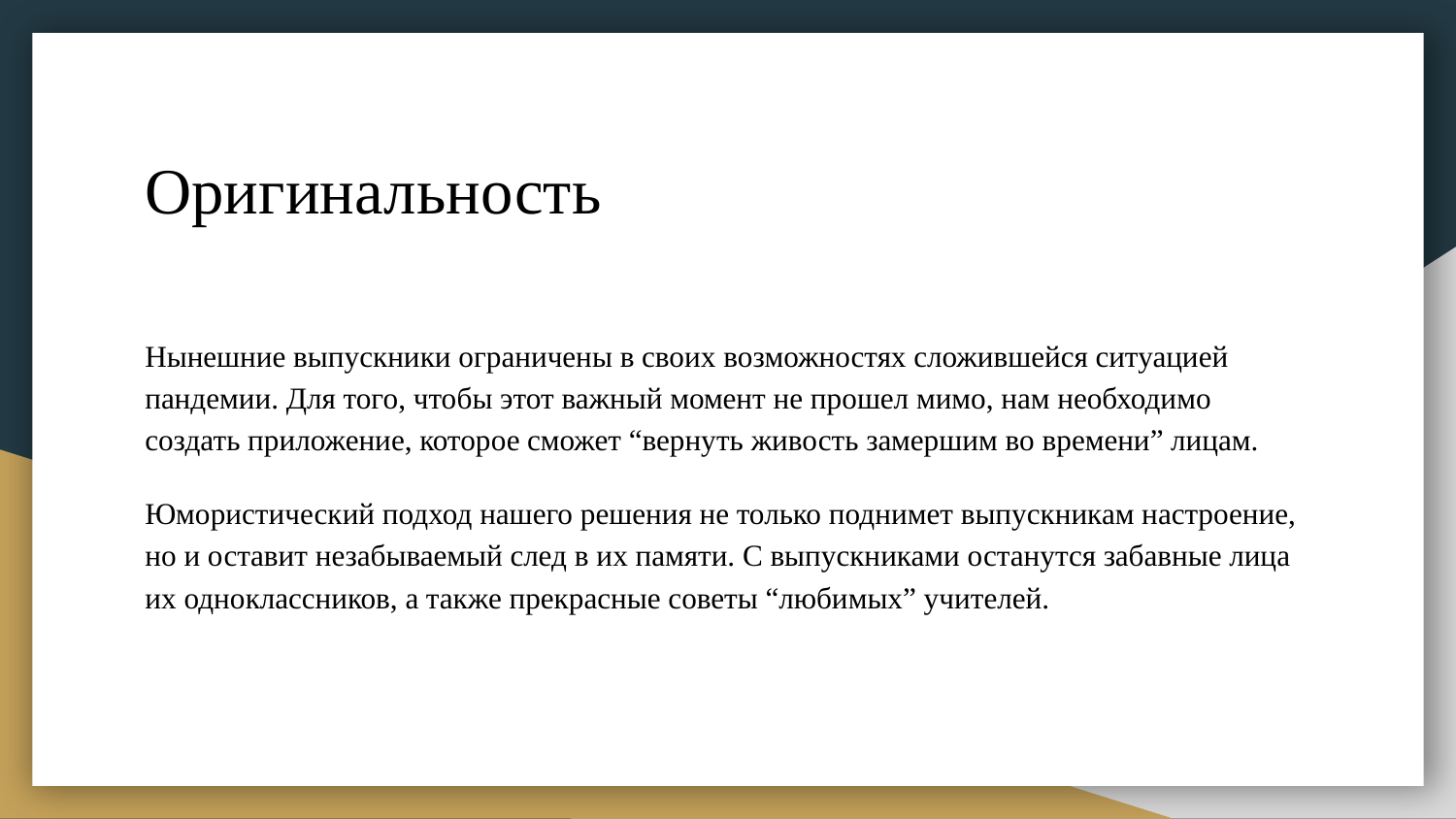

# Оригинальность
Нынешние выпускники ограничены в своих возможностях сложившейся ситуацией пандемии. Для того, чтобы этот важный момент не прошел мимо, нам необходимо создать приложение, которое сможет “вернуть живость замершим во времени” лицам.
Юмористический подход нашего решения не только поднимет выпускникам настроение, но и оставит незабываемый след в их памяти. С выпускниками останутся забавные лица их одноклассников, а также прекрасные советы “любимых” учителей.